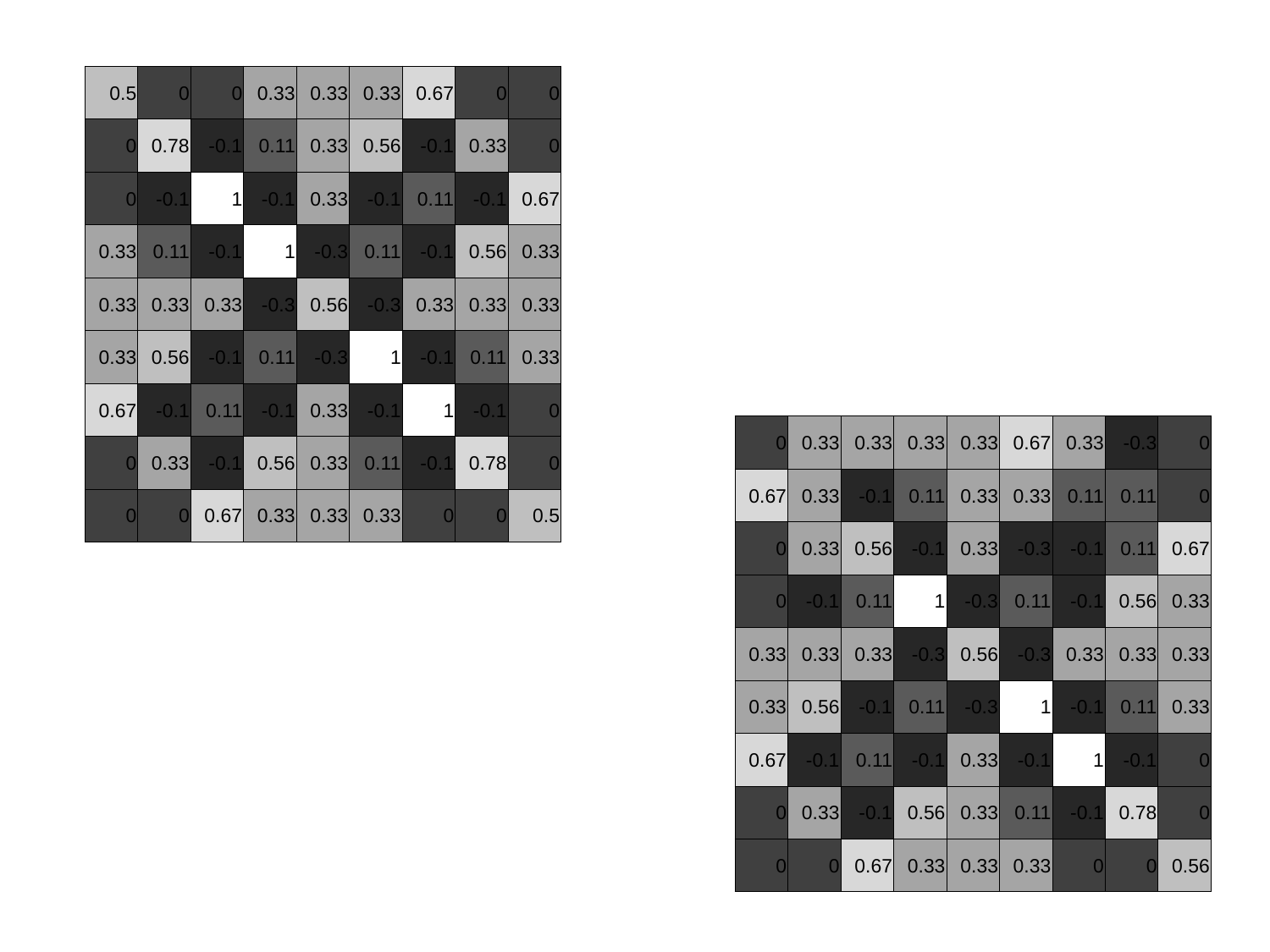

| 0.5 | 0 | 0 | 0.33 | 0.33 | 0.33 | 0.67 | 0 | 0 |
| --- | --- | --- | --- | --- | --- | --- | --- | --- |
| 0 | 0.78 | -0.1 | 0.11 | 0.33 | 0.56 | -0.1 | 0.33 | 0 |
| 0 | -0.1 | 1 | -0.1 | 0.33 | -0.1 | 0.11 | -0.1 | 0.67 |
| 0.33 | 0.11 | -0.1 | 1 | -0.3 | 0.11 | -0.1 | 0.56 | 0.33 |
| 0.33 | 0.33 | 0.33 | -0.3 | 0.56 | -0.3 | 0.33 | 0.33 | 0.33 |
| 0.33 | 0.56 | -0.1 | 0.11 | -0.3 | 1 | -0.1 | 0.11 | 0.33 |
| 0.67 | -0.1 | 0.11 | -0.1 | 0.33 | -0.1 | 1 | -0.1 | 0 |
| 0 | 0.33 | -0.1 | 0.56 | 0.33 | 0.11 | -0.1 | 0.78 | 0 |
| 0 | 0 | 0.67 | 0.33 | 0.33 | 0.33 | 0 | 0 | 0.5 |
| 0 | 0.33 | 0.33 | 0.33 | 0.33 | 0.67 | 0.33 | -0.3 | 0 |
| --- | --- | --- | --- | --- | --- | --- | --- | --- |
| 0.67 | 0.33 | -0.1 | 0.11 | 0.33 | 0.33 | 0.11 | 0.11 | 0 |
| 0 | 0.33 | 0.56 | -0.1 | 0.33 | -0.3 | -0.1 | 0.11 | 0.67 |
| 0 | -0.1 | 0.11 | 1 | -0.3 | 0.11 | -0.1 | 0.56 | 0.33 |
| 0.33 | 0.33 | 0.33 | -0.3 | 0.56 | -0.3 | 0.33 | 0.33 | 0.33 |
| 0.33 | 0.56 | -0.1 | 0.11 | -0.3 | 1 | -0.1 | 0.11 | 0.33 |
| 0.67 | -0.1 | 0.11 | -0.1 | 0.33 | -0.1 | 1 | -0.1 | 0 |
| 0 | 0.33 | -0.1 | 0.56 | 0.33 | 0.11 | -0.1 | 0.78 | 0 |
| 0 | 0 | 0.67 | 0.33 | 0.33 | 0.33 | 0 | 0 | 0.56 |